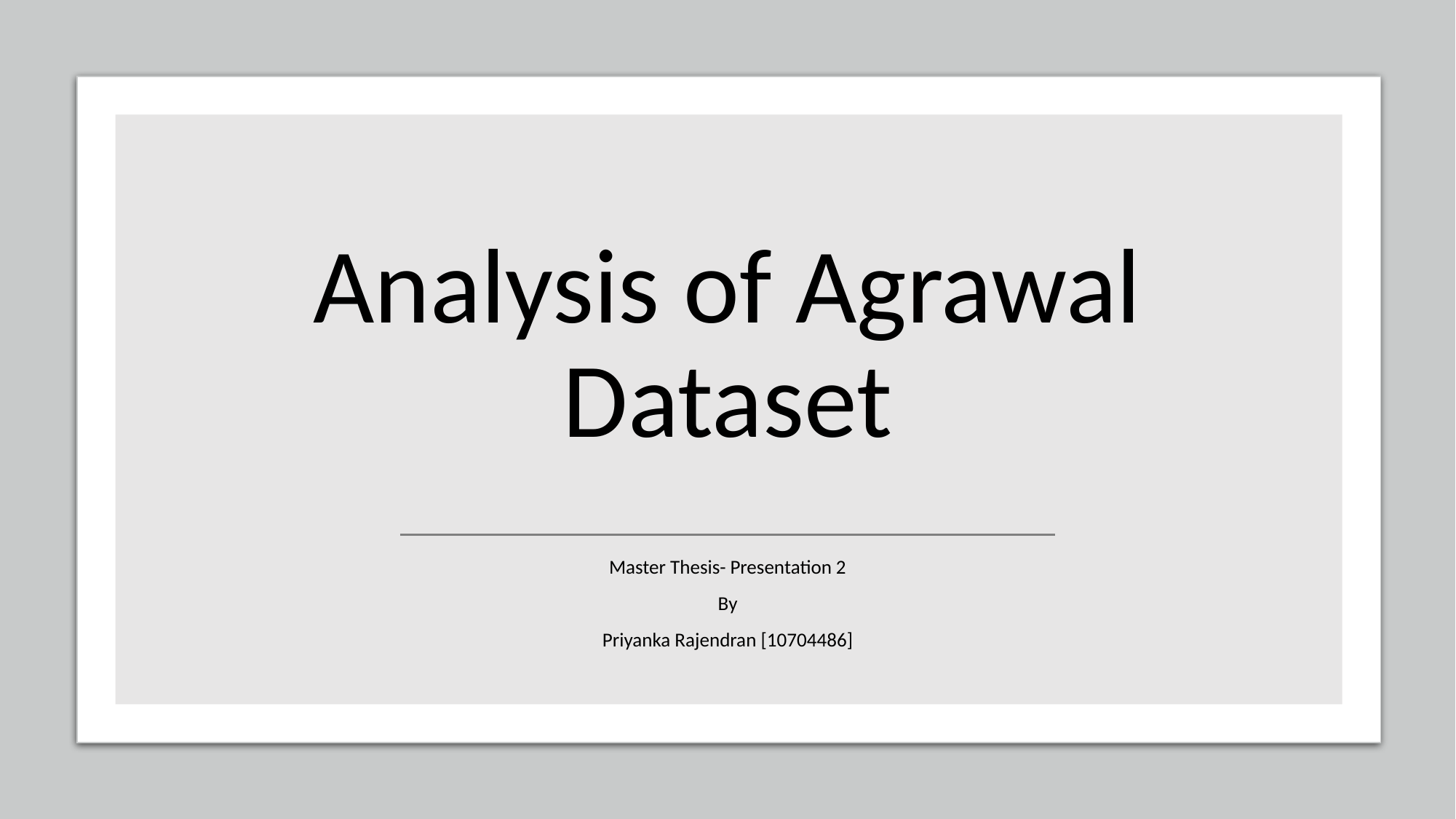

# Analysis of Agrawal Dataset
Master Thesis- Presentation 2
By
Priyanka Rajendran [10704486]